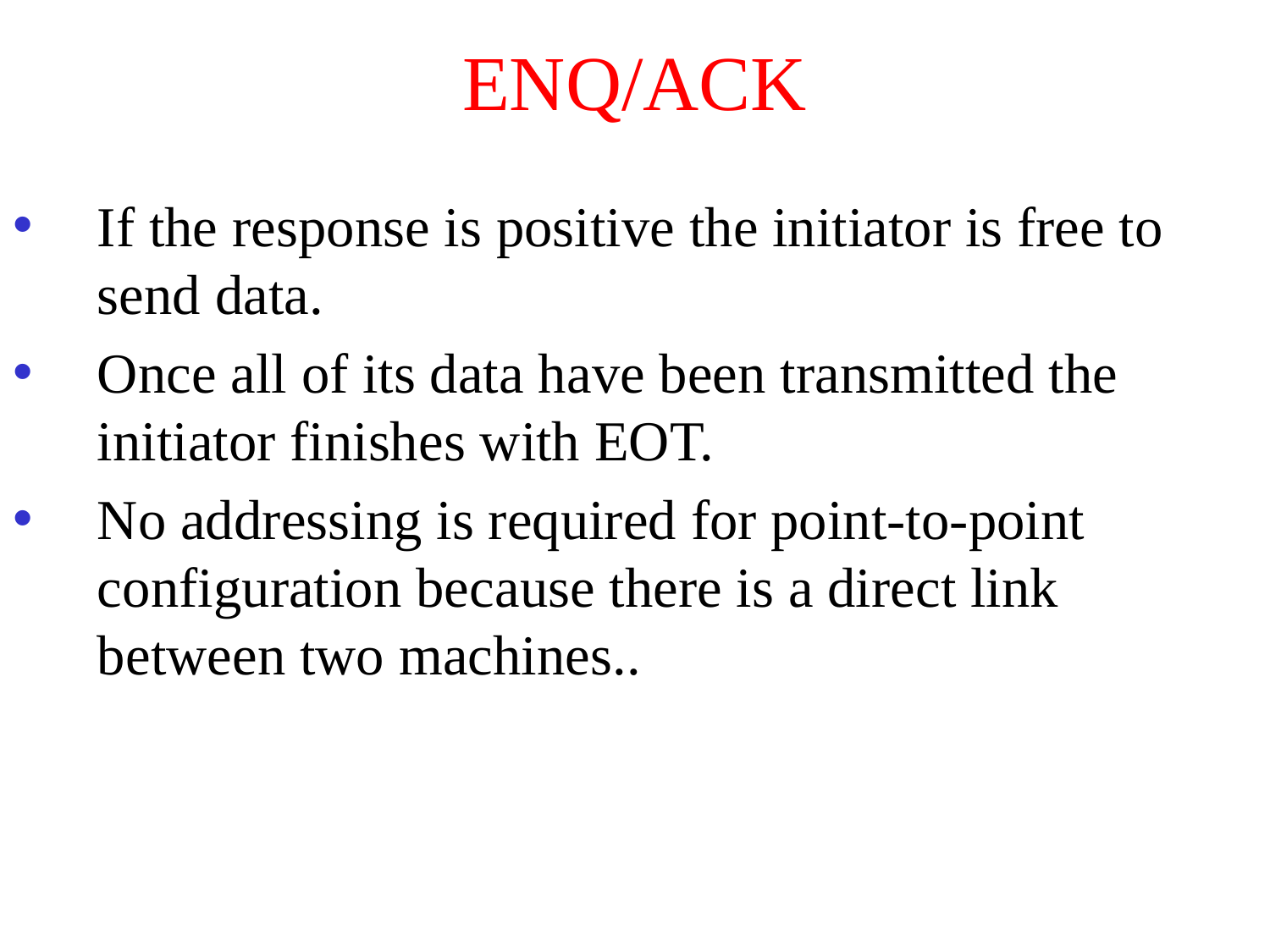

# ENQ/ACK
If the response is positive the initiator is free to send data.
Once all of its data have been transmitted the initiator finishes with EOT.
No addressing is required for point-to-point configuration because there is a direct link between two machines..